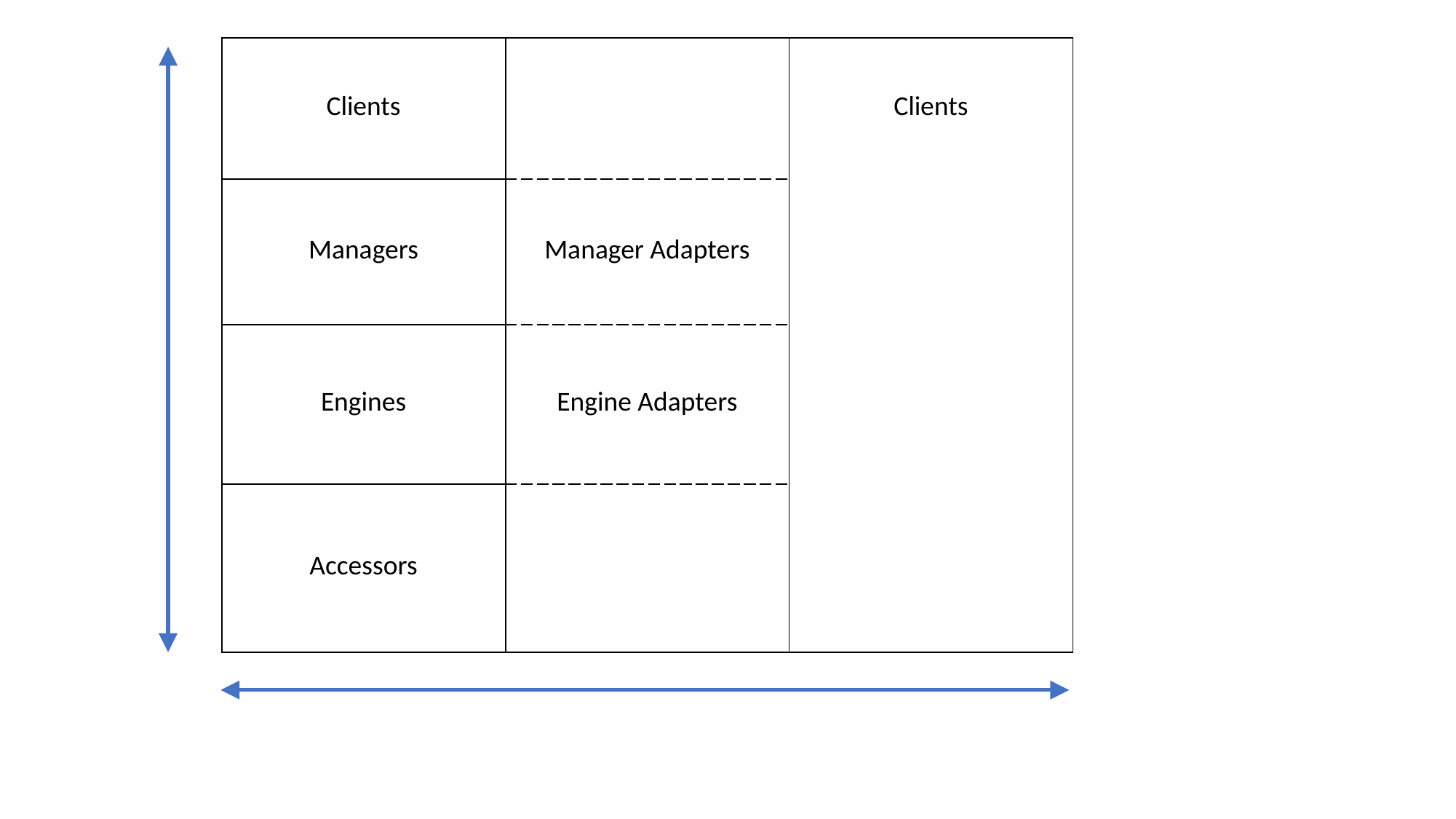

| Clients |  | Clients |
| --- | --- | --- |
| Managers | Manager Adapters |  |
| Engines | Engine Adapters |  |
| Accessors |  |  |